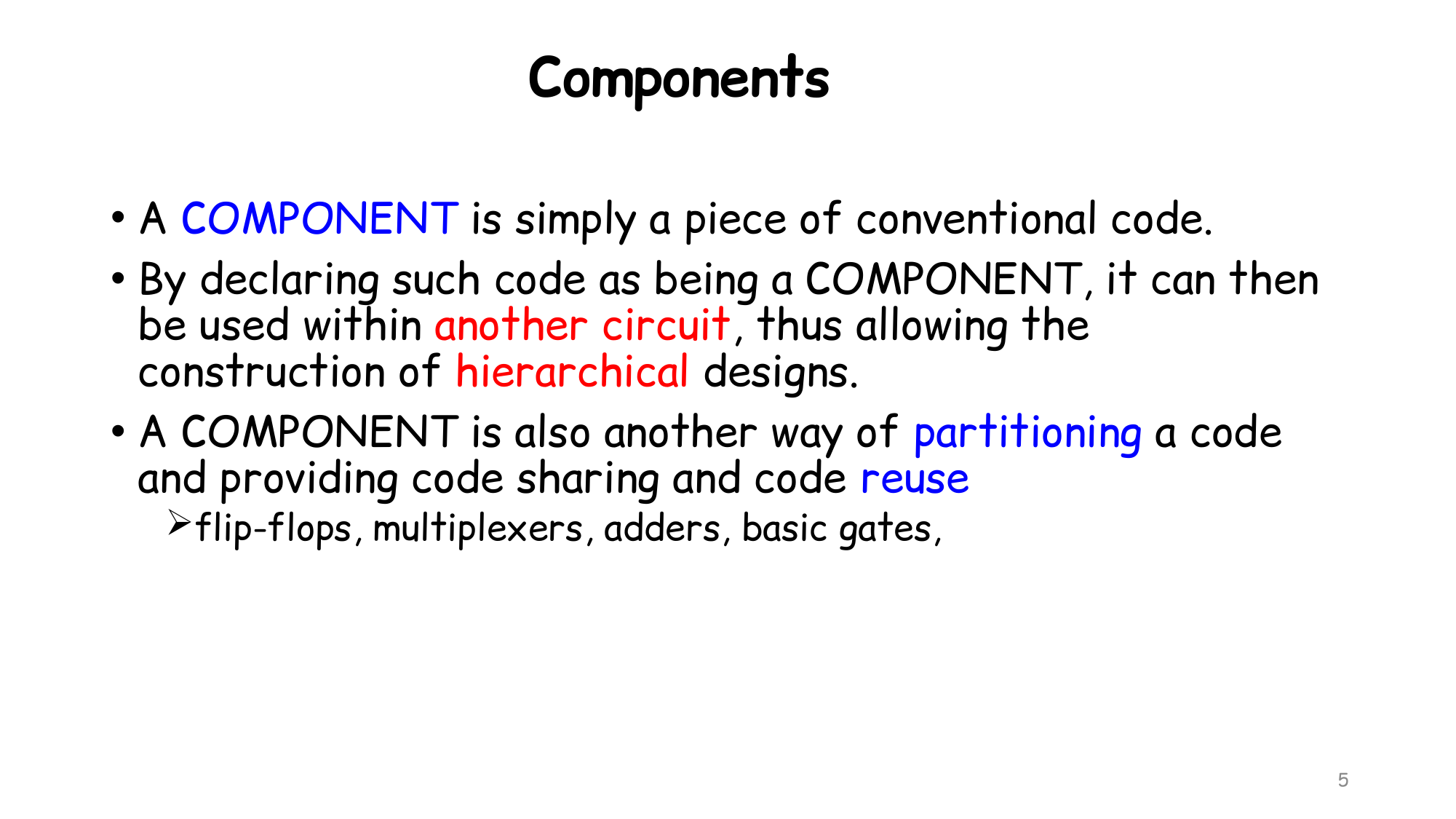

# Components
A COMPONENT is simply a piece of conventional code.
By declaring such code as being a COMPONENT, it can then be used within another circuit, thus allowing the construction of hierarchical designs.
A COMPONENT is also another way of partitioning a code and providing code sharing and code reuse
flip-flops, multiplexers, adders, basic gates,
5